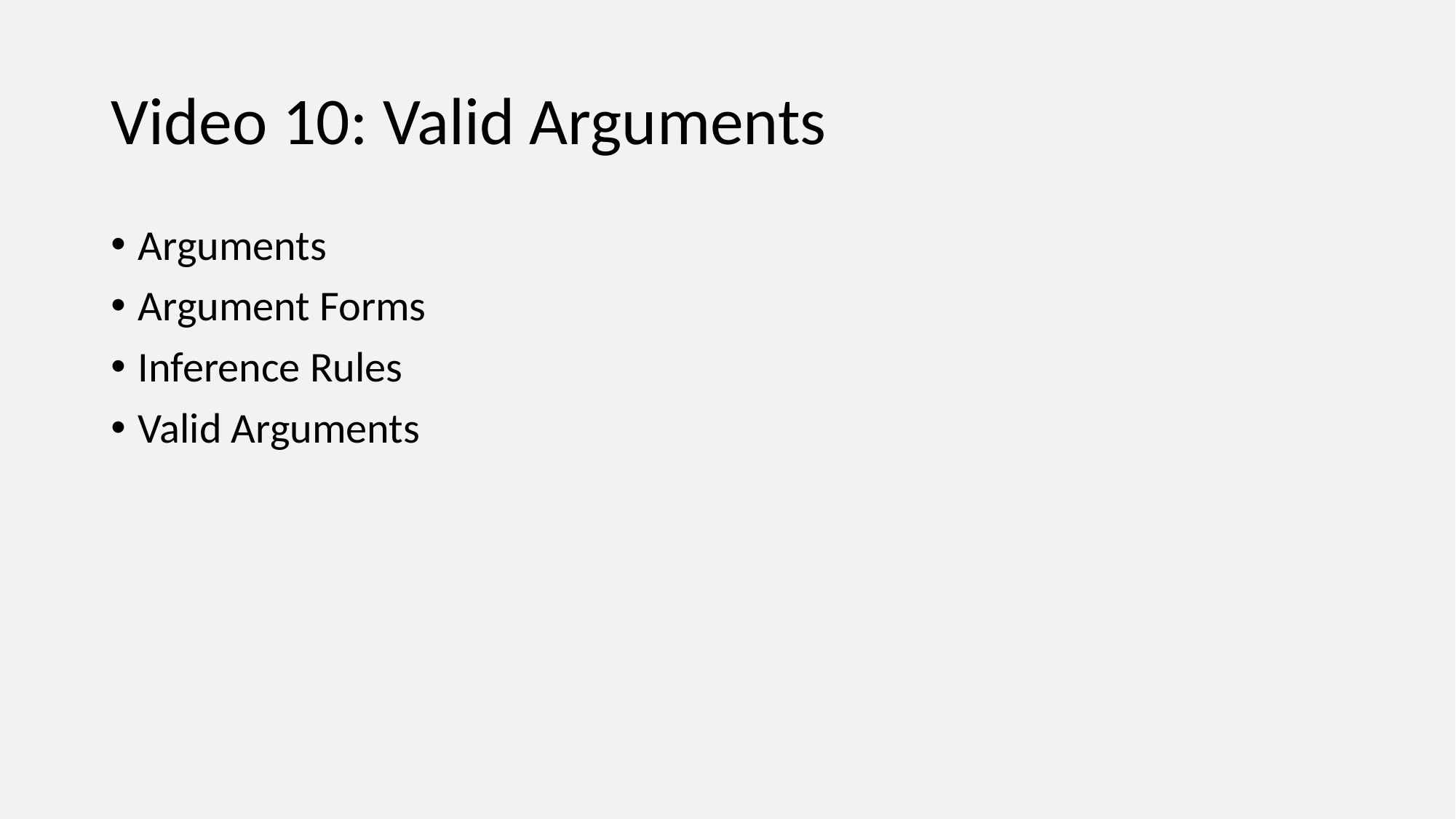

# Video 10: Valid Arguments
Arguments
Argument Forms
Inference Rules
Valid Arguments